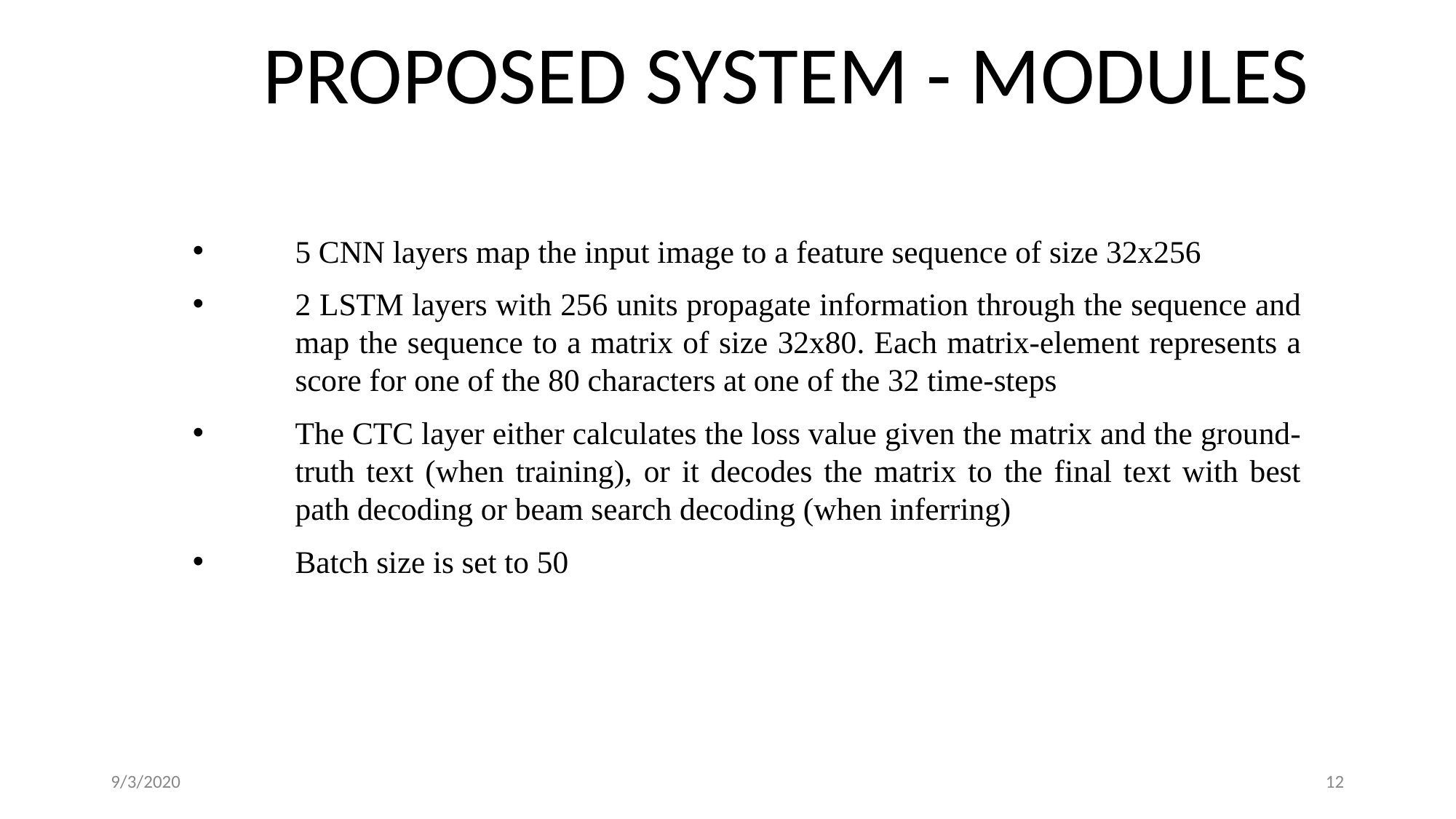

# PROPOSED SYSTEM - MODULES
5 CNN layers map the input image to a feature sequence of size 32x256
2 LSTM layers with 256 units propagate information through the sequence and map the sequence to a matrix of size 32x80. Each matrix-element represents a score for one of the 80 characters at one of the 32 time-steps
The CTC layer either calculates the loss value given the matrix and the ground-truth text (when training), or it decodes the matrix to the final text with best path decoding or beam search decoding (when inferring)
Batch size is set to 50

9/3/2020
12